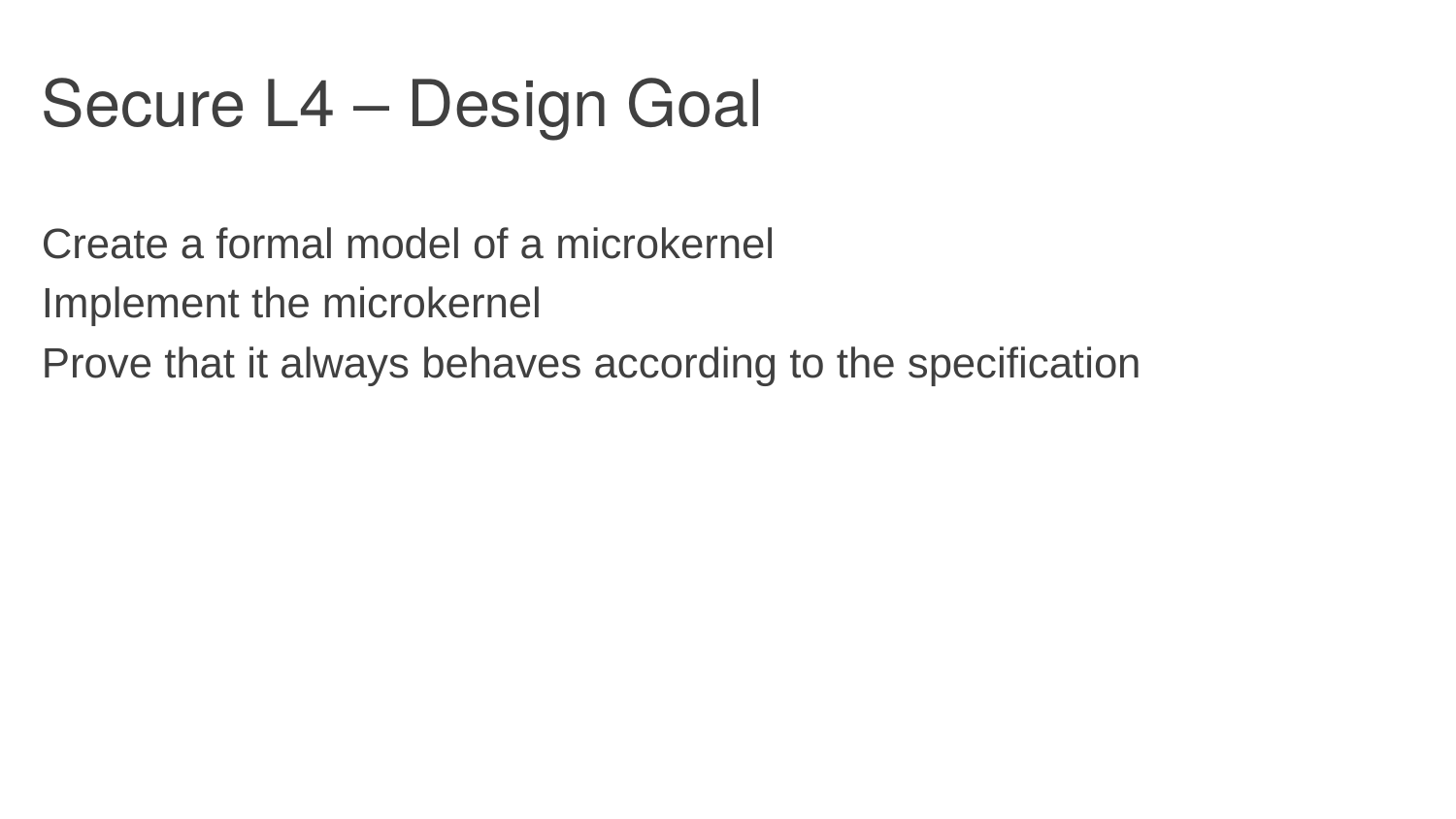

# Secure L4 – Design Goal
Create a formal model of a microkernel
Implement the microkernel
Prove that it always behaves according to the specification